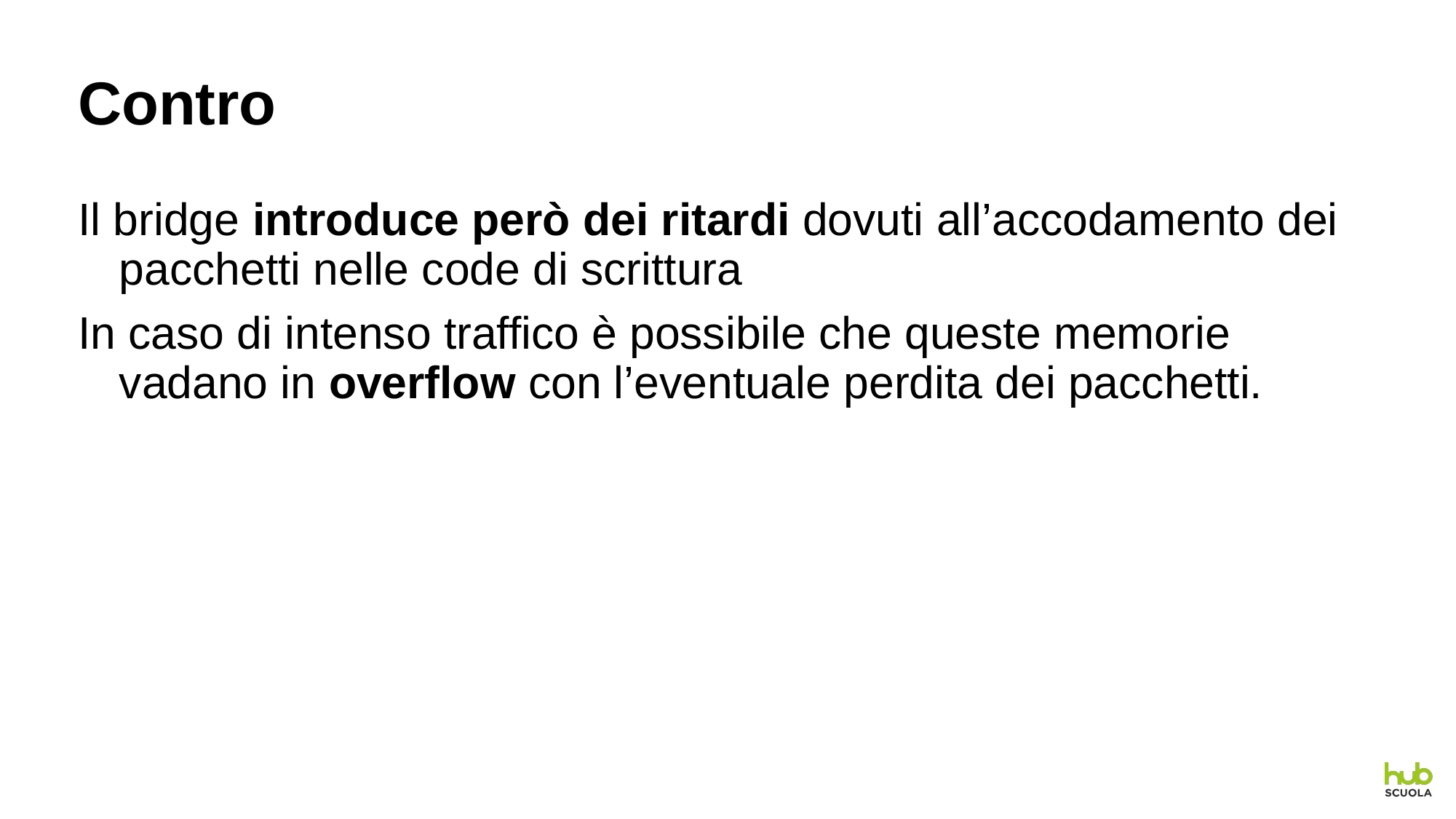

# Contro
Il bridge introduce però dei ritardi dovuti all’accodamento dei pacchetti nelle code di scrittura
In caso di intenso traffico è possibile che queste memorie vadano in overflow con l’eventuale perdita dei pacchetti.